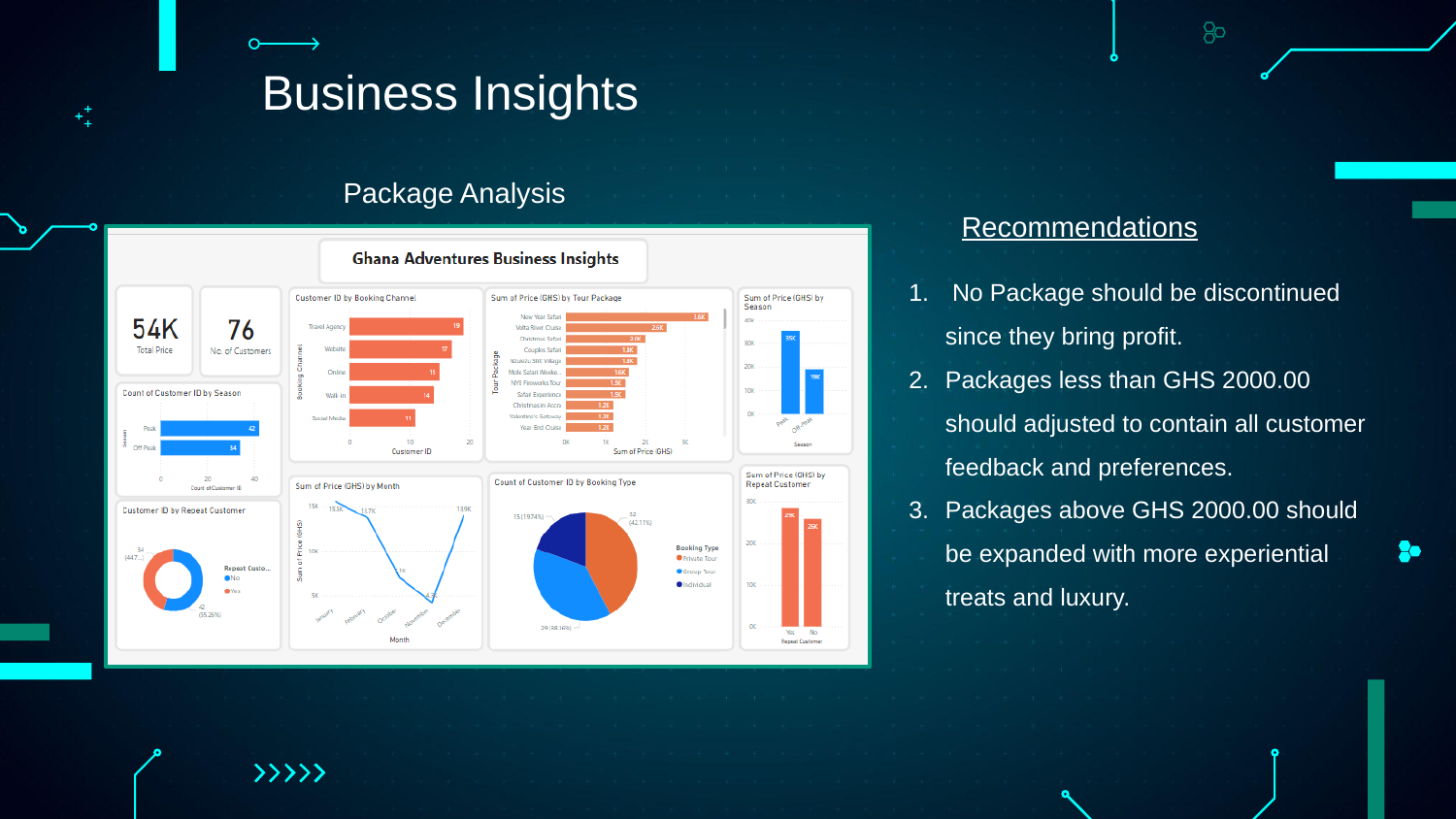

Business Insights
Package Analysis
Recommendations

 No Package should be discontinued since they bring profit.
Packages less than GHS 2000.00 should adjusted to contain all customer feedback and preferences.
Packages above GHS 2000.00 should be expanded with more experiential treats and luxury.